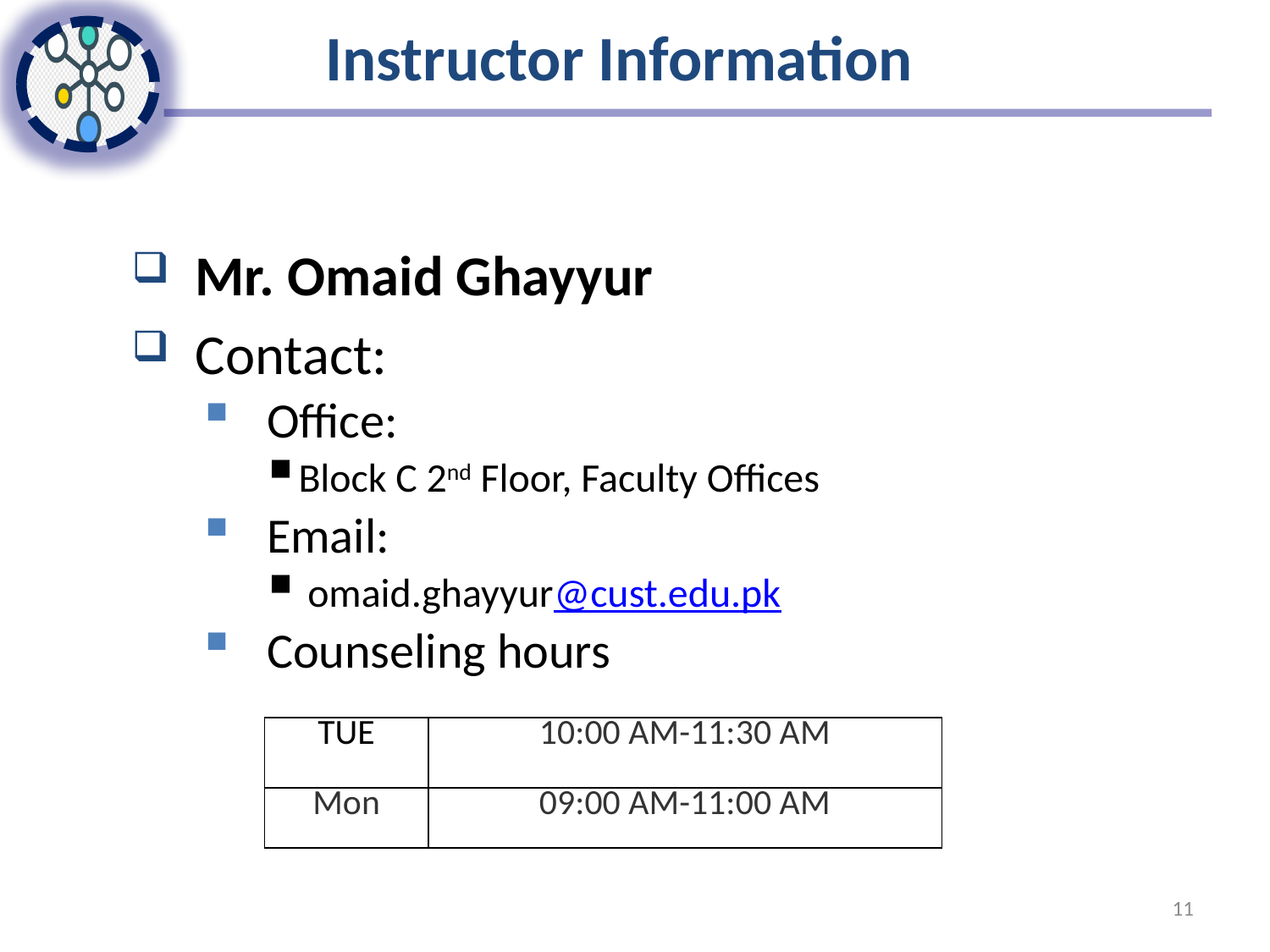

# Instructor Information
Mr. Omaid Ghayyur
Contact:
Office:
Block C 2nd Floor, Faculty Offices
Email:
 omaid.ghayyur@cust.edu.pk
Counseling hours
| TUE | 10:00 AM-11:30 AM |
| --- | --- |
| Mon | 09:00 AM-11:00 AM |
11